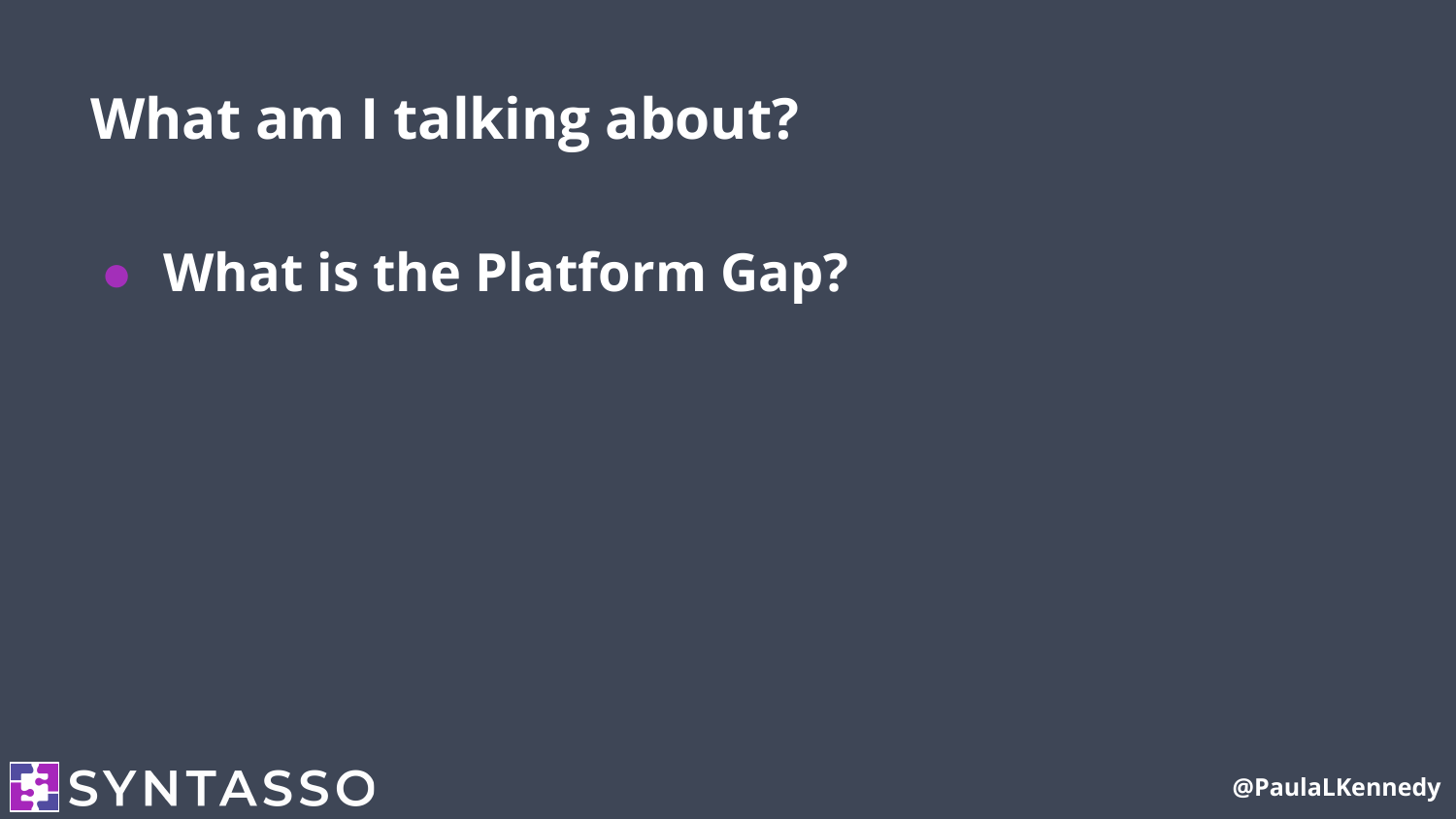

# What am I talking about?
What is the Platform Gap?